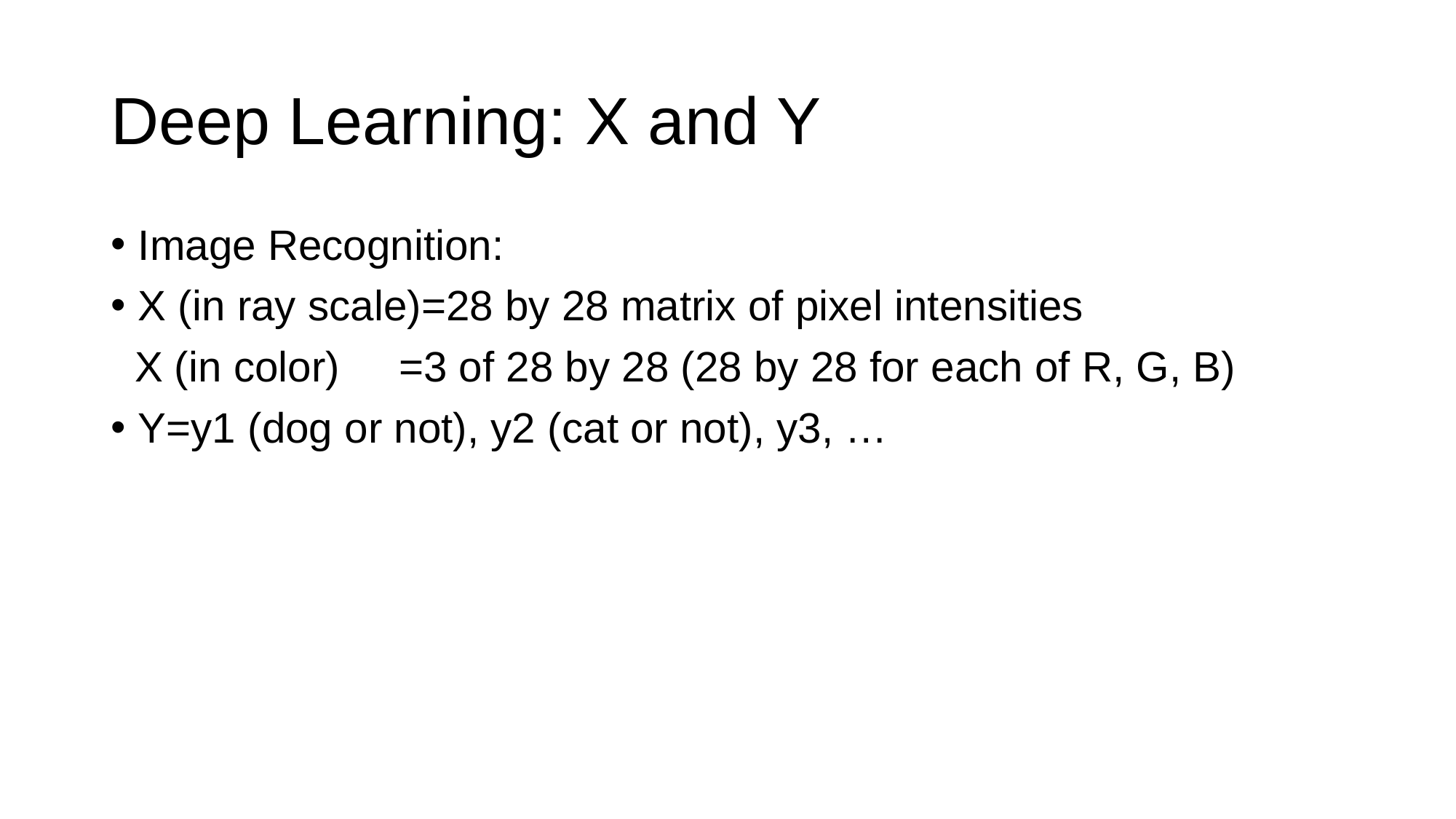

# Deep Learning: X and Y
Image Recognition:
X (in ray scale)=28 by 28 matrix of pixel intensities
  X (in color)     =3 of 28 by 28 (28 by 28 for each of R, G, B)
Y=y1 (dog or not), y2 (cat or not), y3, …